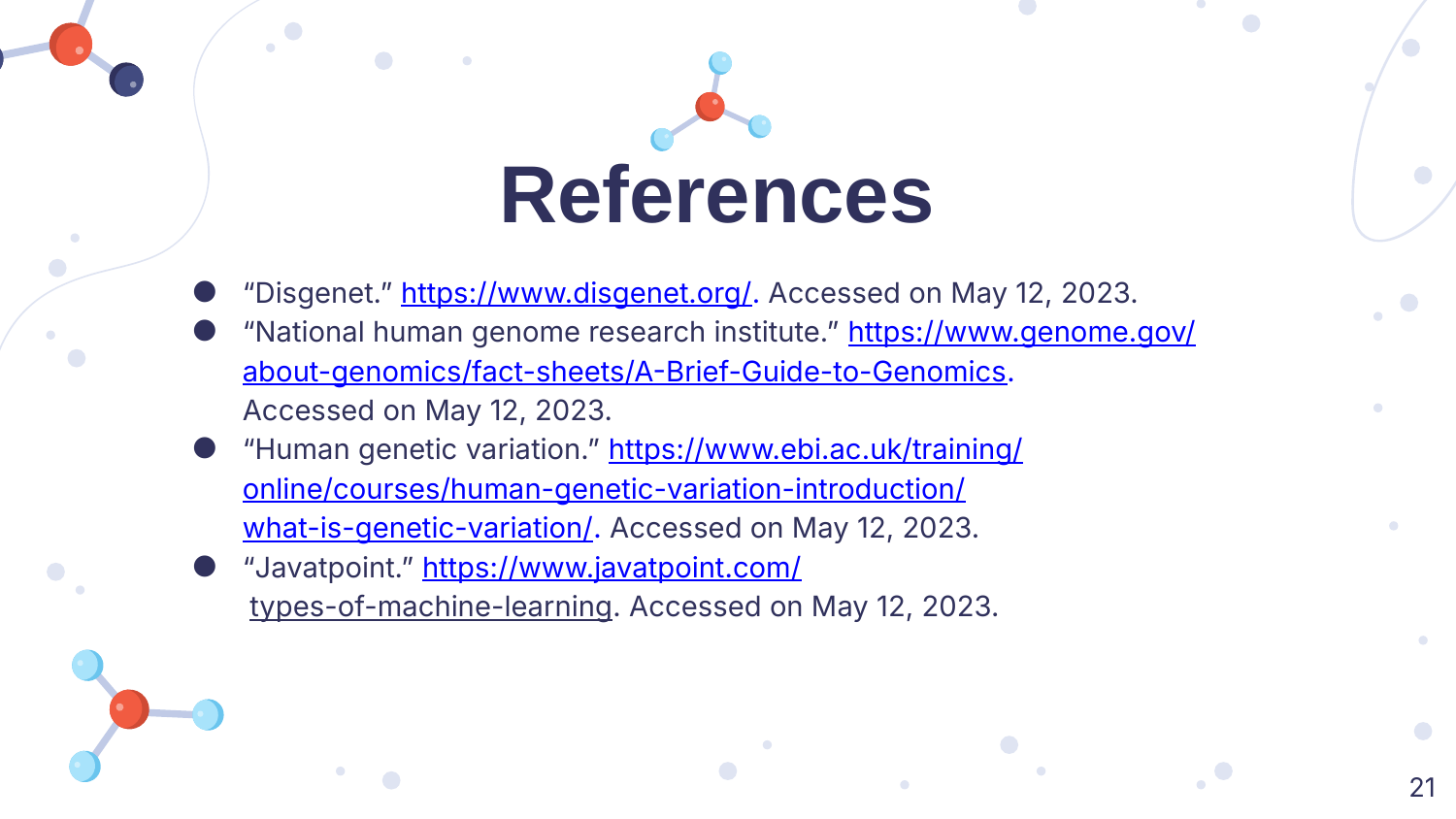

# References

“Disgenet.” https://www.disgenet.org/. Accessed on May 12, 2023.
“National human genome research institute.” https://www.genome.gov/
about-genomics/fact-sheets/A-Brief-Guide-to-Genomics.
Accessed on May 12, 2023.
“Human genetic variation.” https://www.ebi.ac.uk/training/
online/courses/human-genetic-variation-introduction/
what-is-genetic-variation/. Accessed on May 12, 2023.
“Javatpoint.” https://www.javatpoint.com/
          types-of-machine-learning. Accessed on May 12, 2023.

21